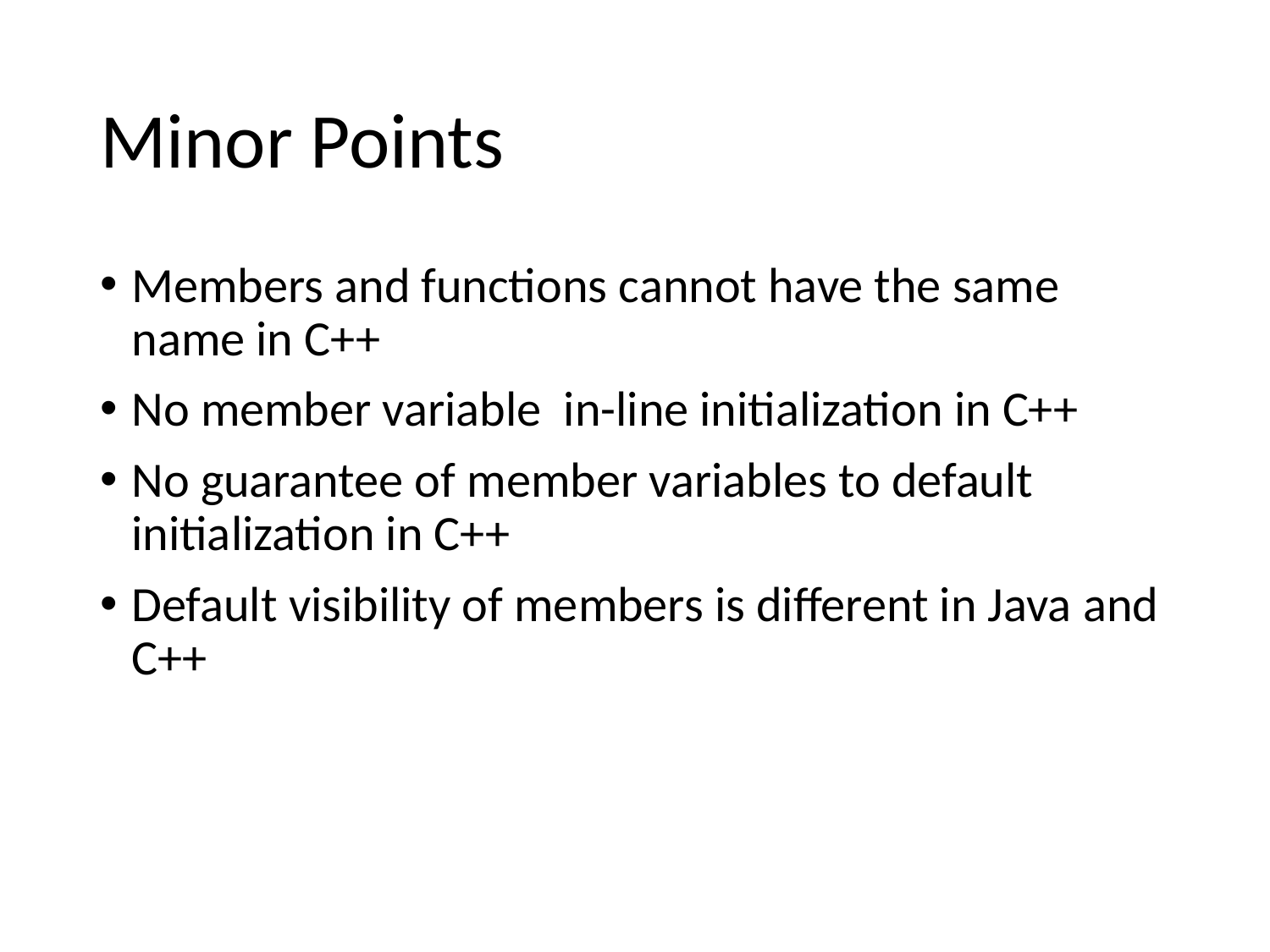

# Minor Points
Members and functions cannot have the same name in C++
No member variable  in-line initialization in C++
No guarantee of member variables to default initialization in C++
Default visibility of members is different in Java and C++